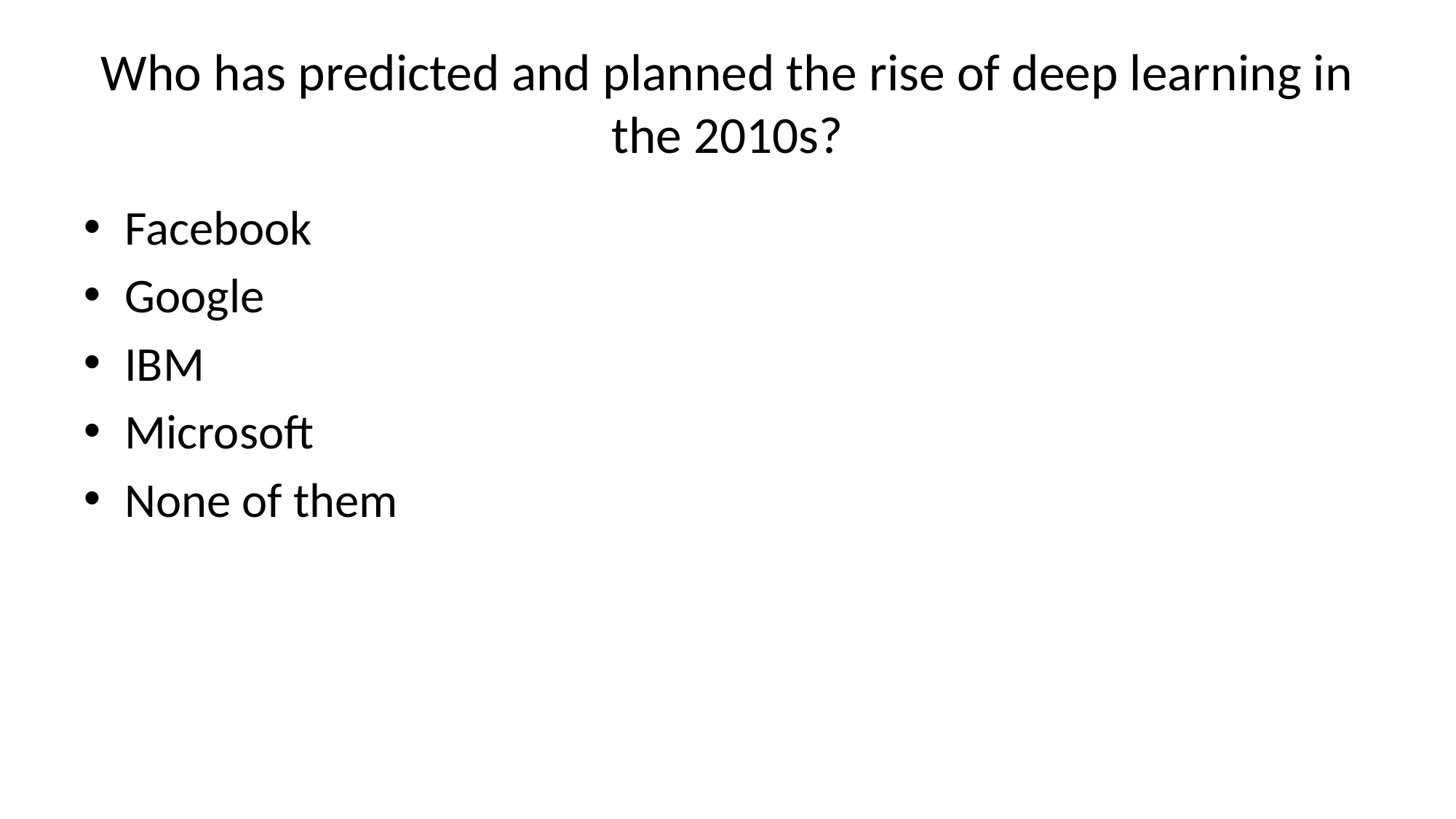

# Who has predicted and planned the rise of deep learning in the 2010s?
Facebook
Google
IBM
Microsoft
None of them